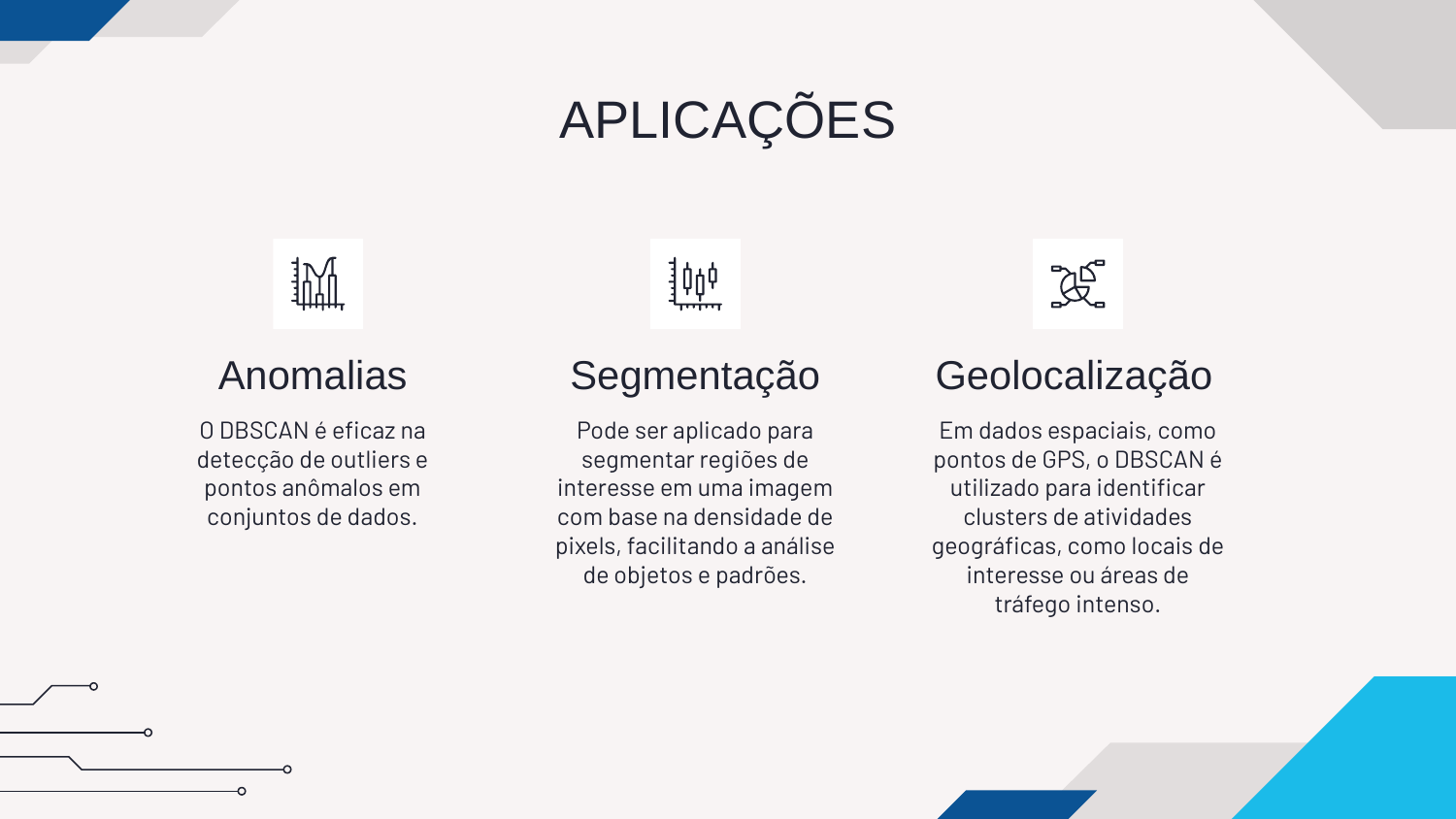

# APLICAÇÕES

Anomalias
Segmentação
Geolocalização
O DBSCAN é eficaz na detecção de outliers e pontos anômalos em conjuntos de dados.
Pode ser aplicado para segmentar regiões de interesse em uma imagem com base na densidade de pixels, facilitando a análise de objetos e padrões.

Em dados espaciais, como pontos de GPS, o DBSCAN é utilizado para identificar clusters de atividades geográficas, como locais de interesse ou áreas de tráfego intenso.